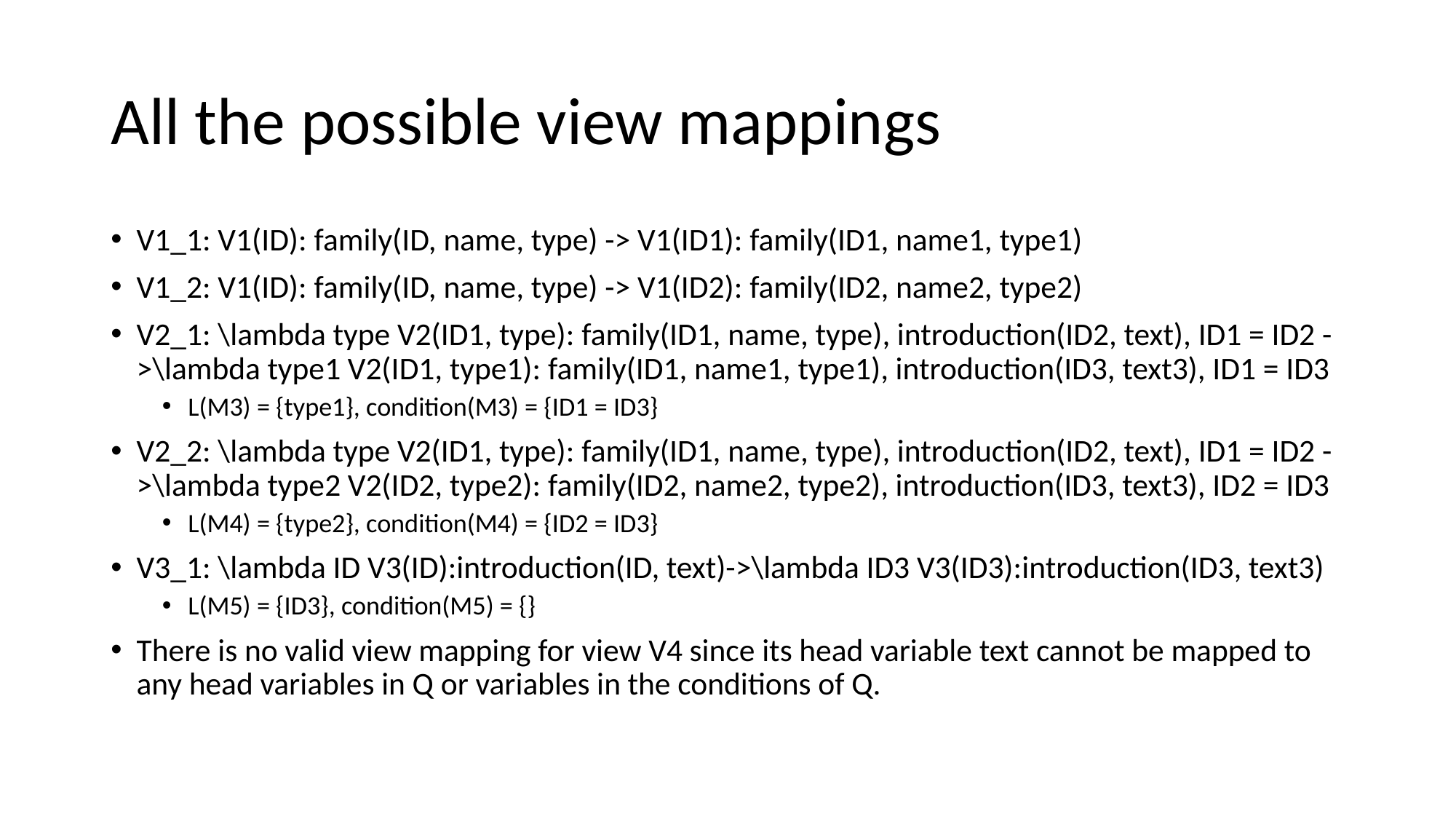

# All the possible view mappings
V1_1: V1(ID): family(ID, name, type) -> V1(ID1): family(ID1, name1, type1)
V1_2: V1(ID): family(ID, name, type) -> V1(ID2): family(ID2, name2, type2)
V2_1: \lambda type V2(ID1, type): family(ID1, name, type), introduction(ID2, text), ID1 = ID2 ->\lambda type1 V2(ID1, type1): family(ID1, name1, type1), introduction(ID3, text3), ID1 = ID3
L(M3) = {type1}, condition(M3) = {ID1 = ID3}
V2_2: \lambda type V2(ID1, type): family(ID1, name, type), introduction(ID2, text), ID1 = ID2 ->\lambda type2 V2(ID2, type2): family(ID2, name2, type2), introduction(ID3, text3), ID2 = ID3
L(M4) = {type2}, condition(M4) = {ID2 = ID3}
V3_1: \lambda ID V3(ID):introduction(ID, text)->\lambda ID3 V3(ID3):introduction(ID3, text3)
L(M5) = {ID3}, condition(M5) = {}
There is no valid view mapping for view V4 since its head variable text cannot be mapped to any head variables in Q or variables in the conditions of Q.